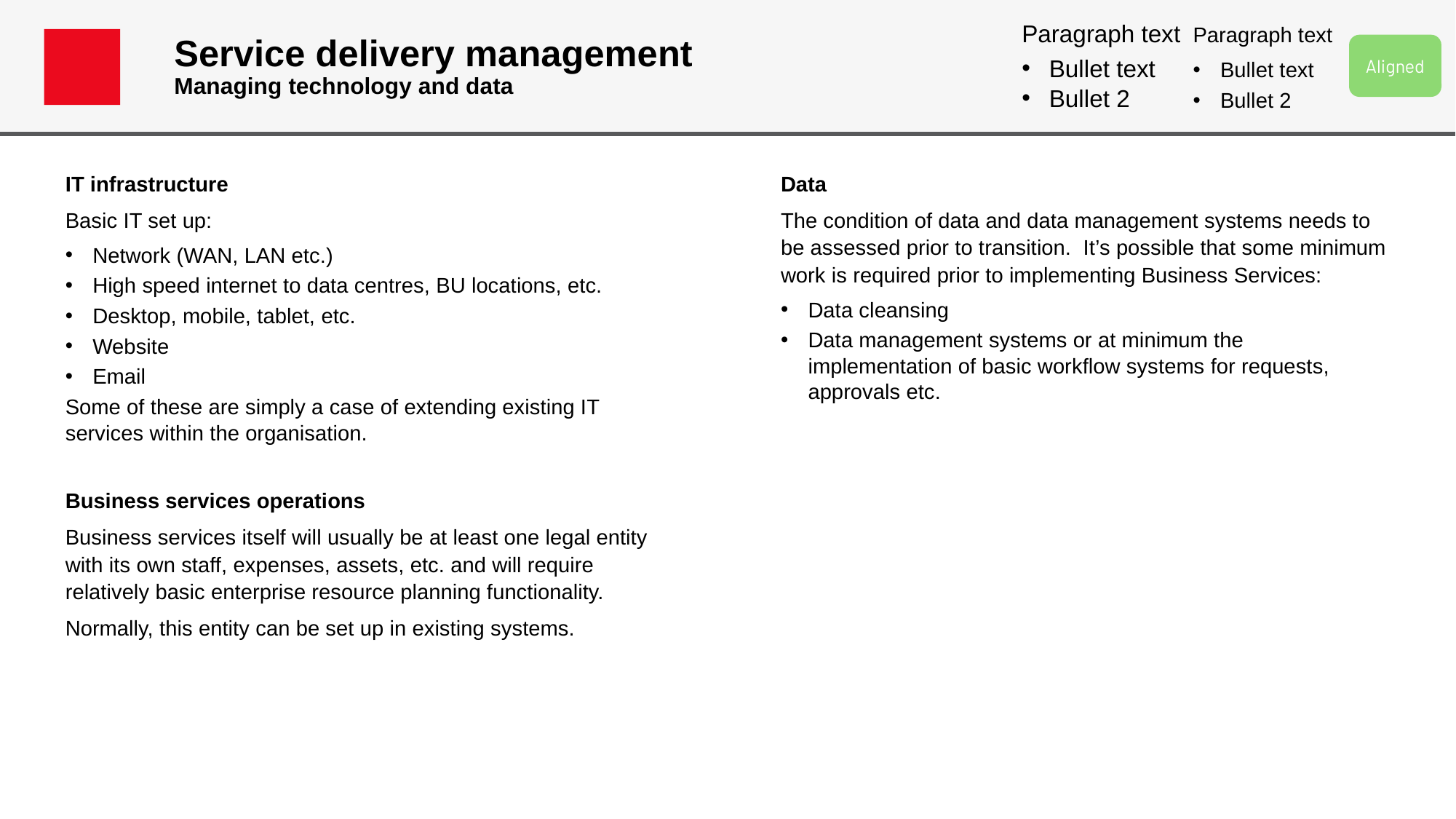

Paragraph text
Bullet text
Bullet 2
Paragraph text
Bullet text
Bullet 2
# Service delivery management Managing technology and data
Aligned
IT infrastructure
Basic IT set up:
Network (WAN, LAN etc.)
High speed internet to data centres, BU locations, etc.
Desktop, mobile, tablet, etc.
Website
Email
Some of these are simply a case of extending existing IT services within the organisation.

Business services operations
Business services itself will usually be at least one legal entity with its own staff, expenses, assets, etc. and will require relatively basic enterprise resource planning functionality.
Normally, this entity can be set up in existing systems.
Data
The condition of data and data management systems needs to be assessed prior to transition.  It’s possible that some minimum work is required prior to implementing Business Services:
Data cleansing
Data management systems or at minimum the implementation of basic workflow systems for requests, approvals etc.